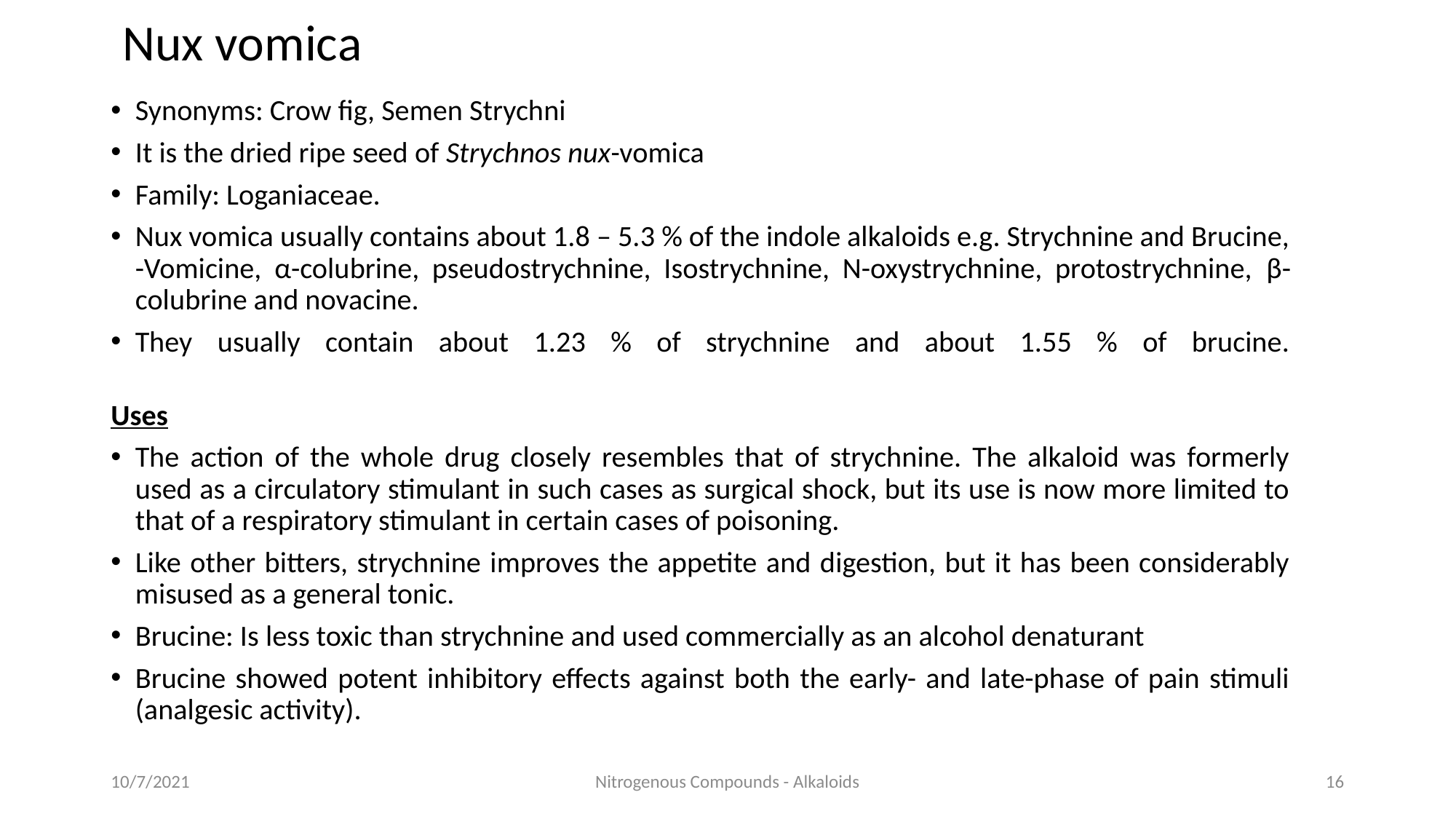

# Nux vomica
Synonyms: Crow fig, Semen Strychni
It is the dried ripe seed of Strychnos nux-vomica
Family: Loganiaceae.
Nux vomica usually contains about 1.8 – 5.3 % of the indole alkaloids e.g. Strychnine and Brucine, -Vomicine, α-colubrine, pseudostrychnine, Isostrychnine, N-oxystrychnine, protostrychnine, β-colubrine and novacine.
They usually contain about 1.23 % of strychnine and about 1.55 % of brucine.
Uses
The action of the whole drug closely resembles that of strychnine. The alkaloid was formerly used as a circulatory stimulant in such cases as surgical shock, but its use is now more limited to that of a respiratory stimulant in certain cases of poisoning.
Like other bitters, strychnine improves the appetite and digestion, but it has been considerably misused as a general tonic.
Brucine: Is less toxic than strychnine and used commercially as an alcohol denaturant
Brucine showed potent inhibitory effects against both the early- and late-phase of pain stimuli (analgesic activity).

10/7/2021
Nitrogenous Compounds - Alkaloids
16